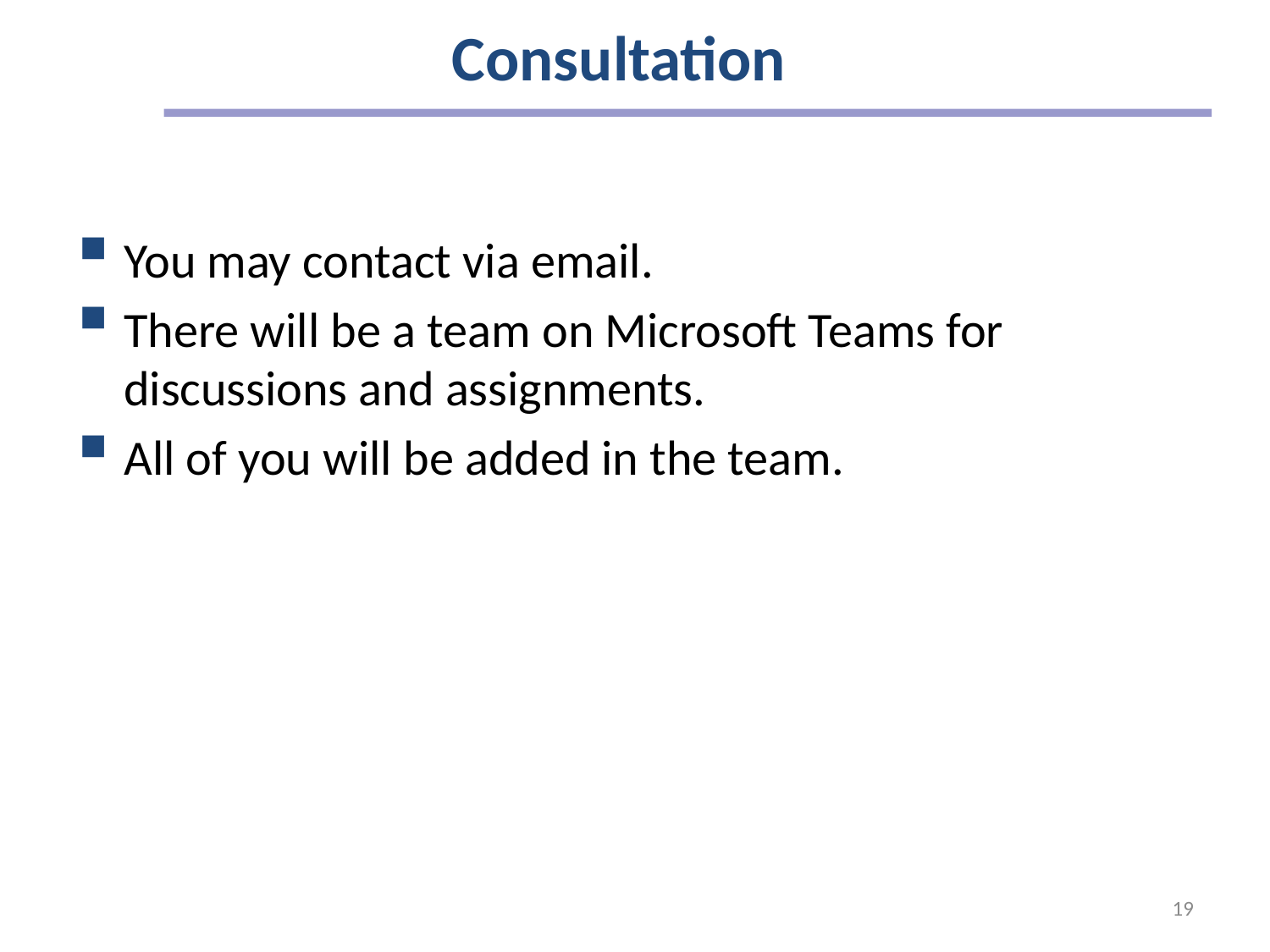

# Consultation
You may contact via email.
There will be a team on Microsoft Teams for discussions and assignments.
All of you will be added in the team.
19